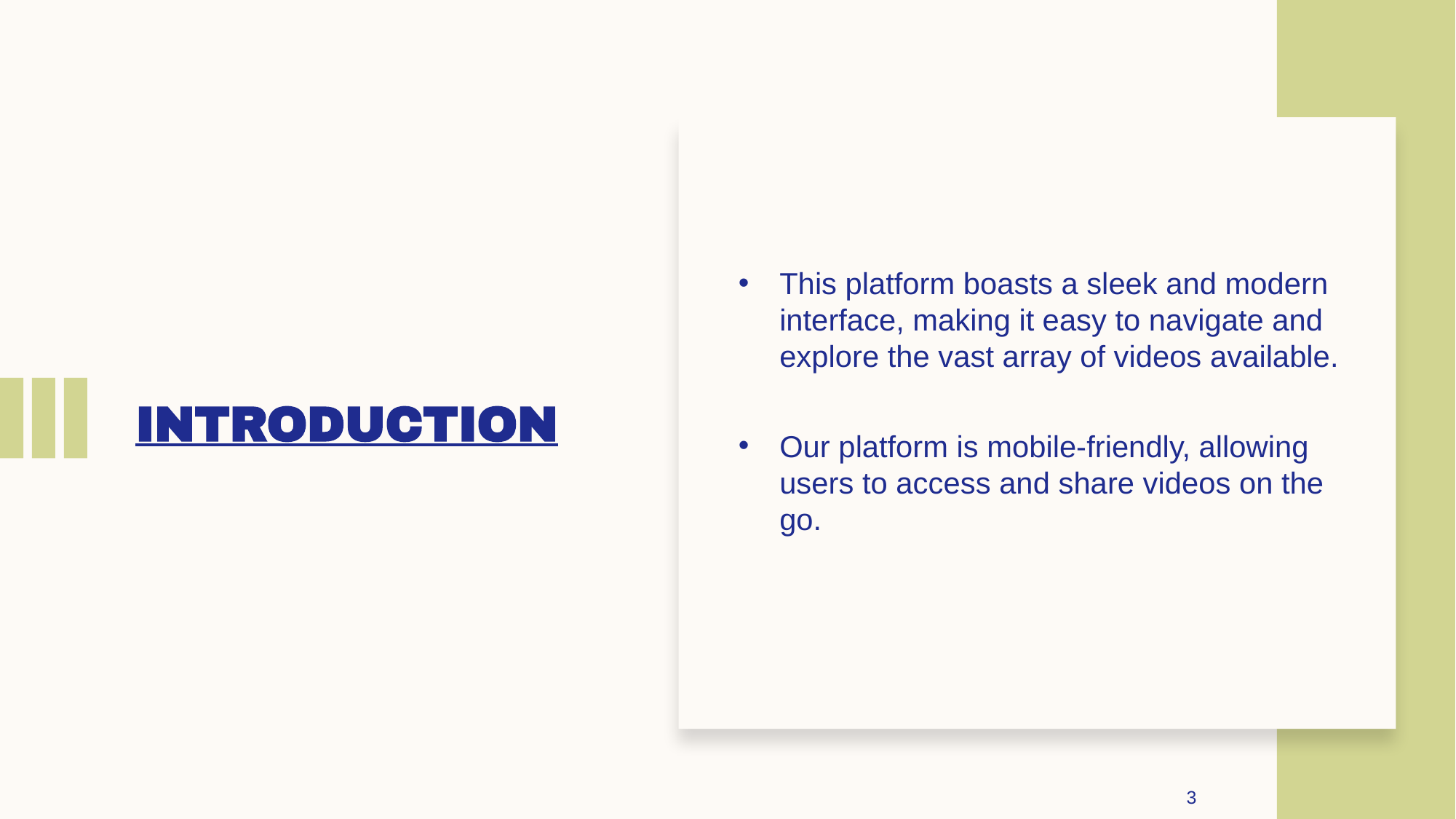

# Introduction
This platform boasts a sleek and modern interface, making it easy to navigate and explore the vast array of videos available.

Our platform is mobile-friendly, allowing users to access and share videos on the go.

3